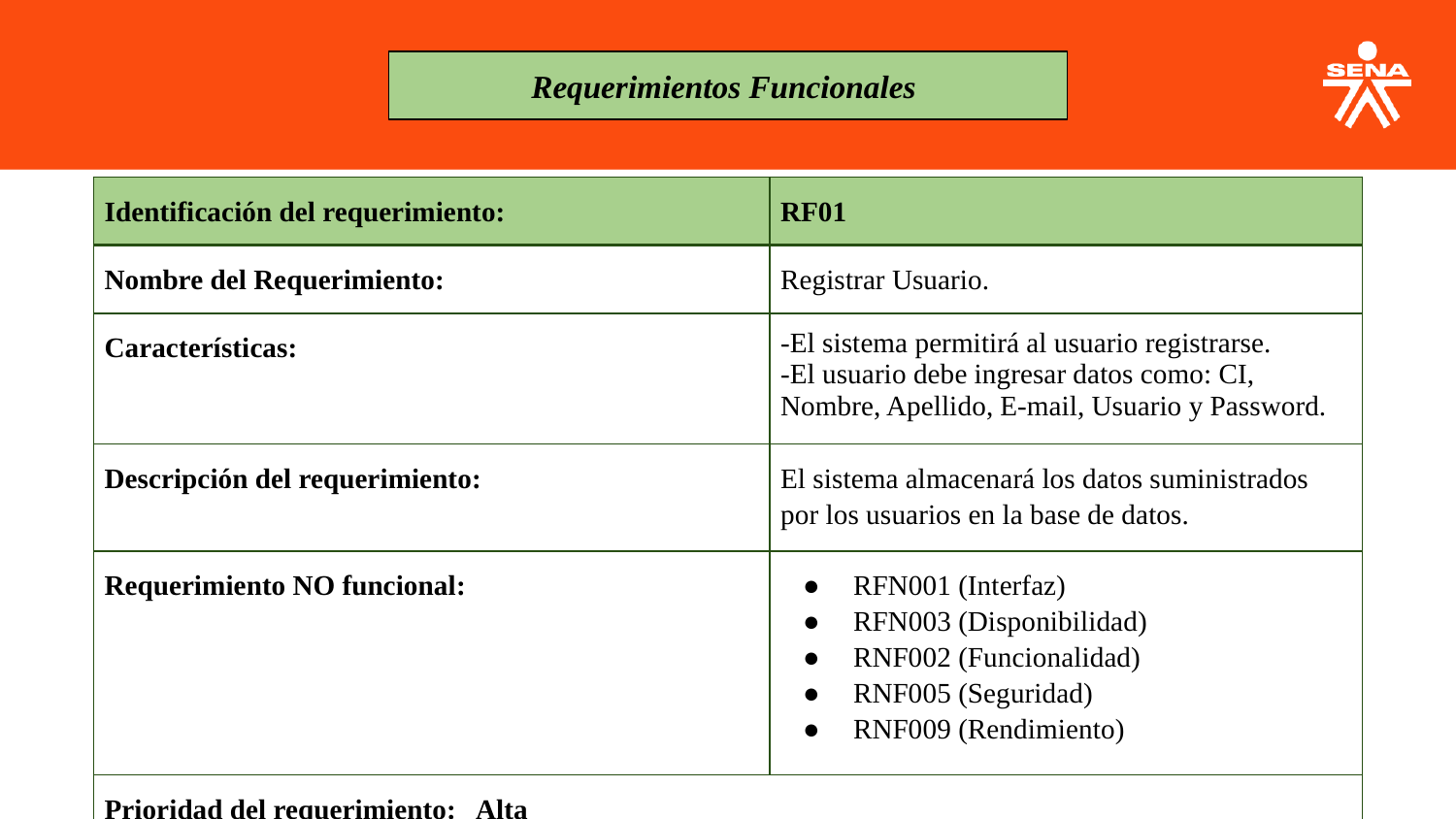

Requerimientos Funcionales
| Identificación del requerimiento: | RF01 |
| --- | --- |
| Nombre del Requerimiento: | Registrar Usuario. |
| Características: | -El sistema permitirá al usuario registrarse. -El usuario debe ingresar datos como: CI, Nombre, Apellido, E-mail, Usuario y Password. |
| Descripción del requerimiento: | El sistema almacenará los datos suministrados por los usuarios en la base de datos. |
| Requerimiento NO funcional: | RFN001 (Interfaz) RFN003 (Disponibilidad) RNF002 (Funcionalidad) RNF005 (Seguridad) RNF009 (Rendimiento) |
| Prioridad del requerimiento: Alta |  |